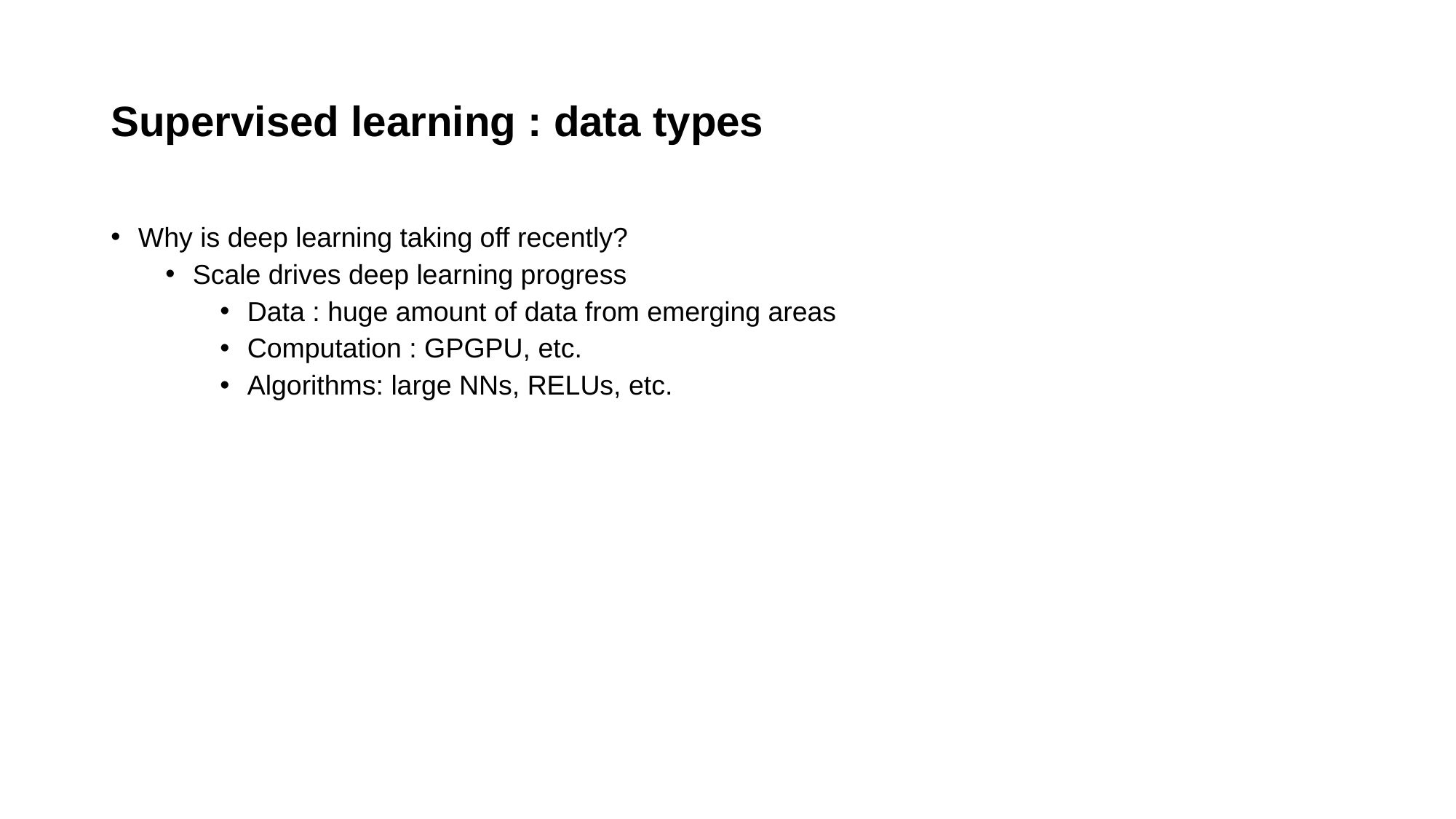

# Supervised learning : data types
Why is deep learning taking off recently?
Scale drives deep learning progress
Data : huge amount of data from emerging areas
Computation : GPGPU, etc.
Algorithms: large NNs, RELUs, etc.